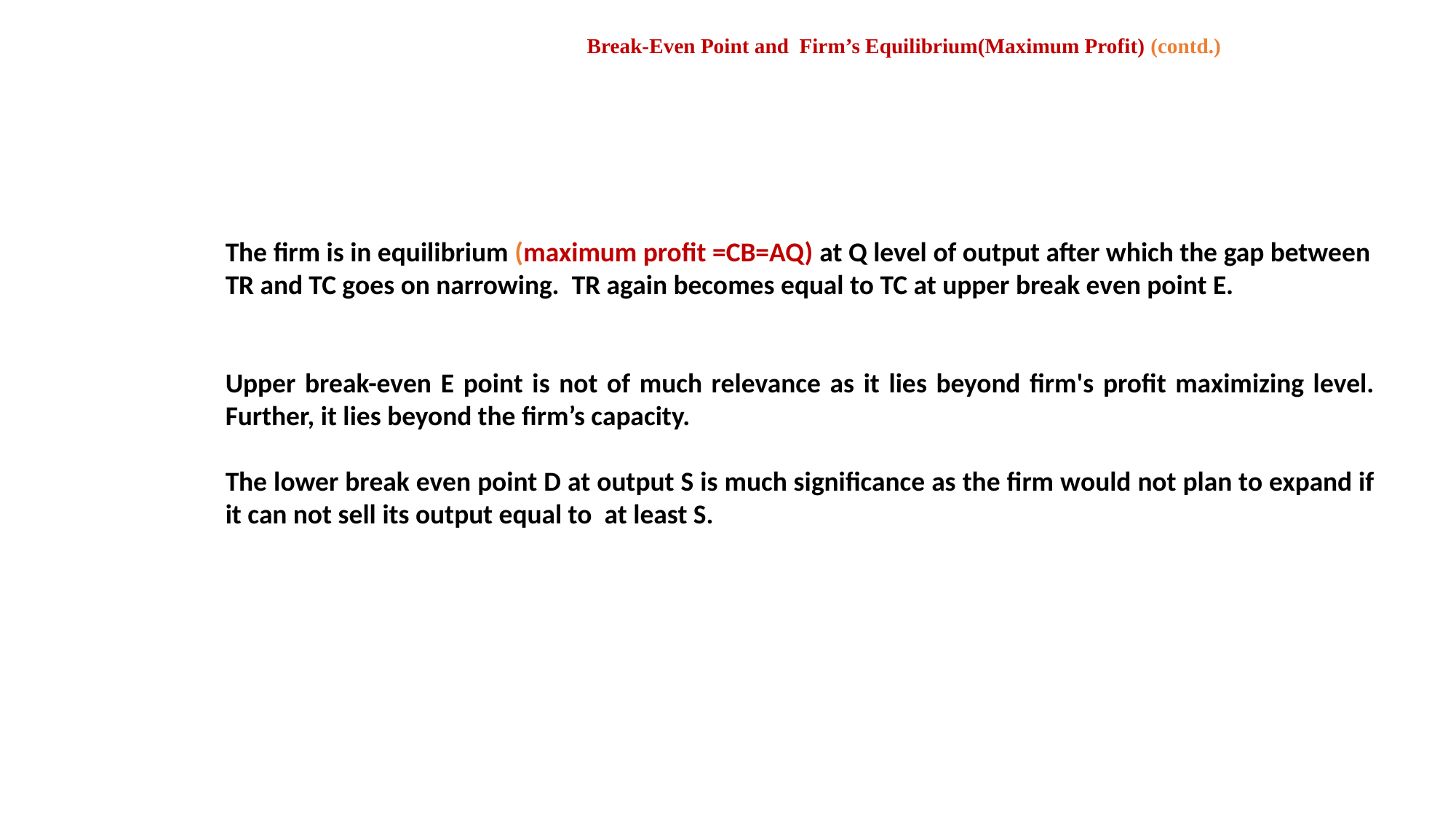

Break-Even Point and  Firm’s Equilibrium(Maximum Profit) (contd.)

The firm is in equilibrium (maximum profit =CB=AQ) at Q level of output after which the gap between TR and TC goes on narrowing.  TR again becomes equal to TC at upper break even point E.

Upper break-even E point is not of much relevance as it lies beyond firm's profit maximizing level. Further, it lies beyond the firm’s capacity.

The lower break even point D at output S is much significance as the firm would not plan to expand if it can not sell its output equal to  at least S.